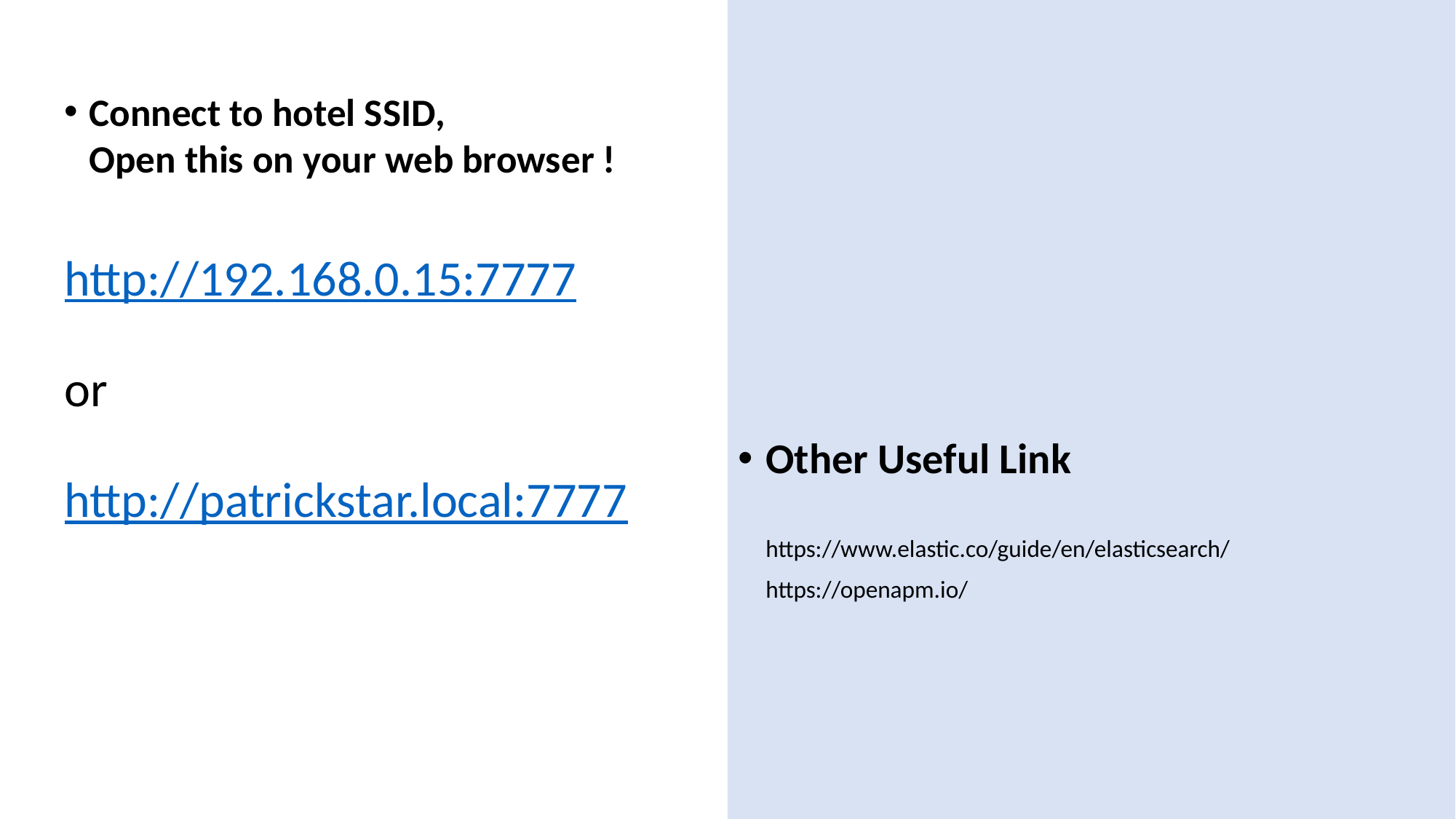

Other Useful Link

     https://www.elastic.co/guide/en/elasticsearch/
     https://openapm.io/

Connect to hotel SSID,
Open this on your web browser !

http://192.168.0.15:7777

or

http://patrickstar.local:7777